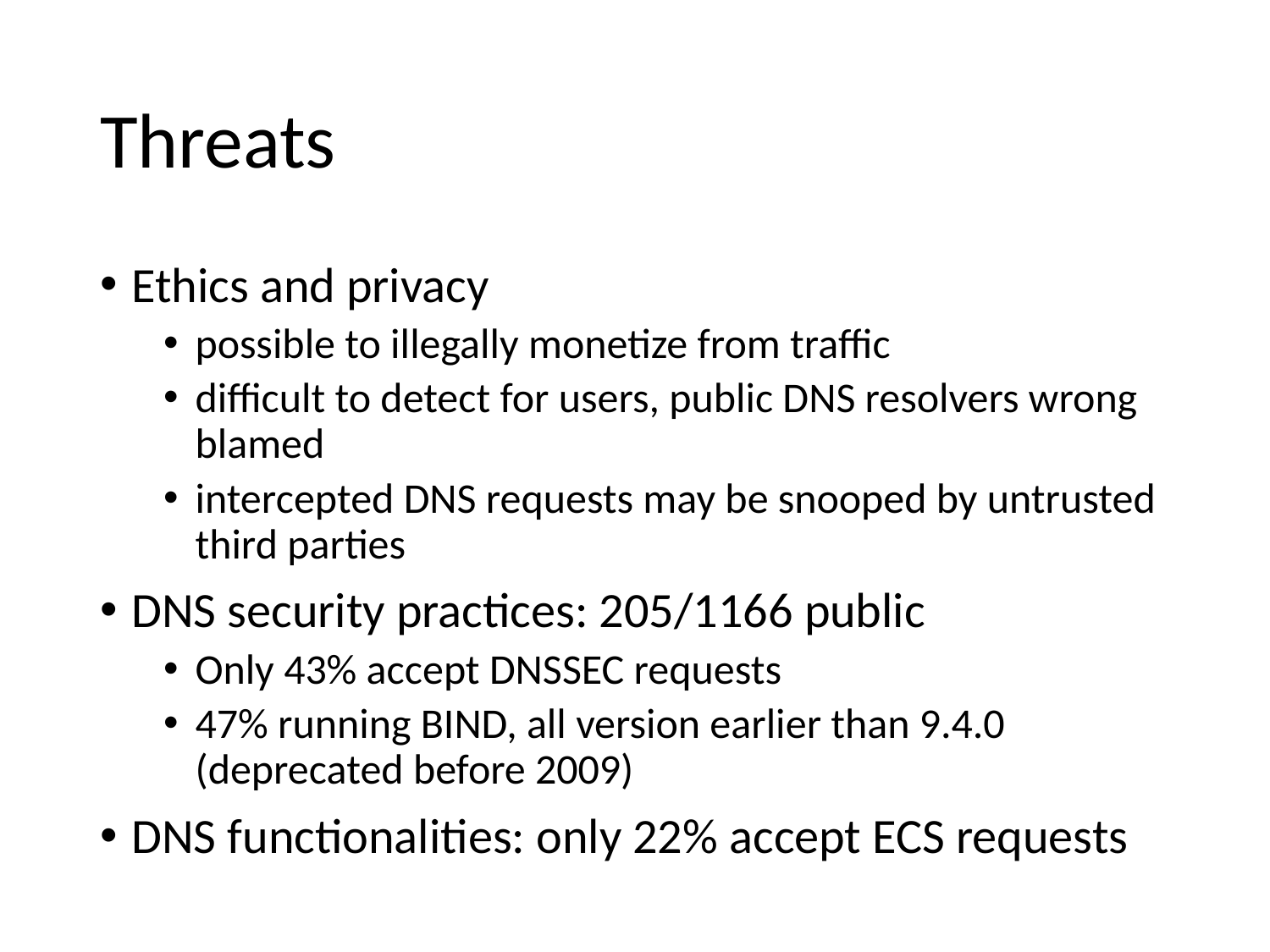

# Threats
Ethics and privacy
possible to illegally monetize from traffic
difficult to detect for users, public DNS resolvers wrong blamed
intercepted DNS requests may be snooped by untrusted third parties
DNS security practices: 205/1166 public
Only 43% accept DNSSEC requests
47% running BIND, all version earlier than 9.4.0 (deprecated before 2009)
DNS functionalities: only 22% accept ECS requests